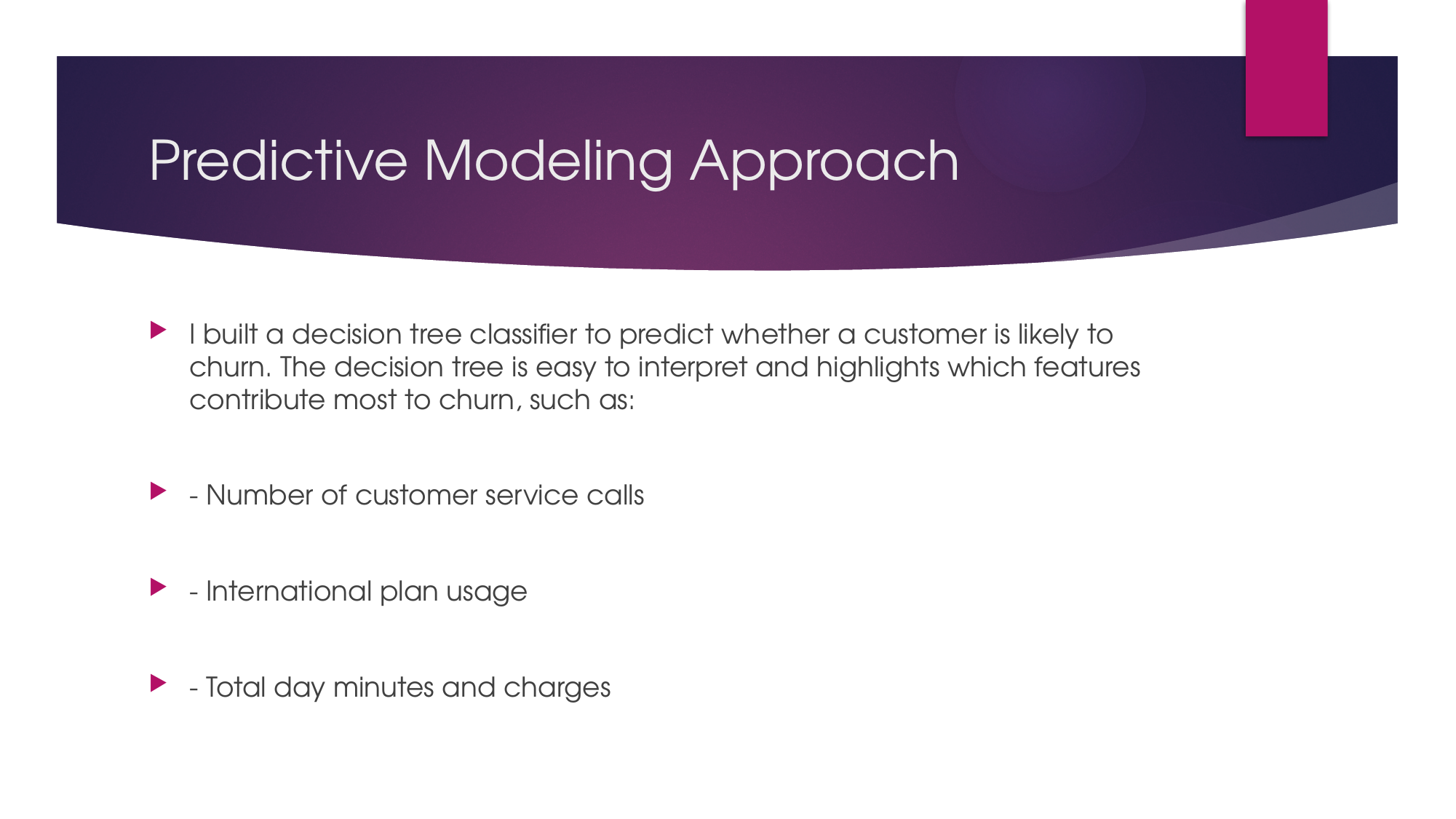

# Predictive Modeling Approach
I built a decision tree classifier to predict whether a customer is likely to churn. The decision tree is easy to interpret and highlights which features contribute most to churn, such as:

- Number of customer service calls

- International plan usage

- Total day minutes and charges